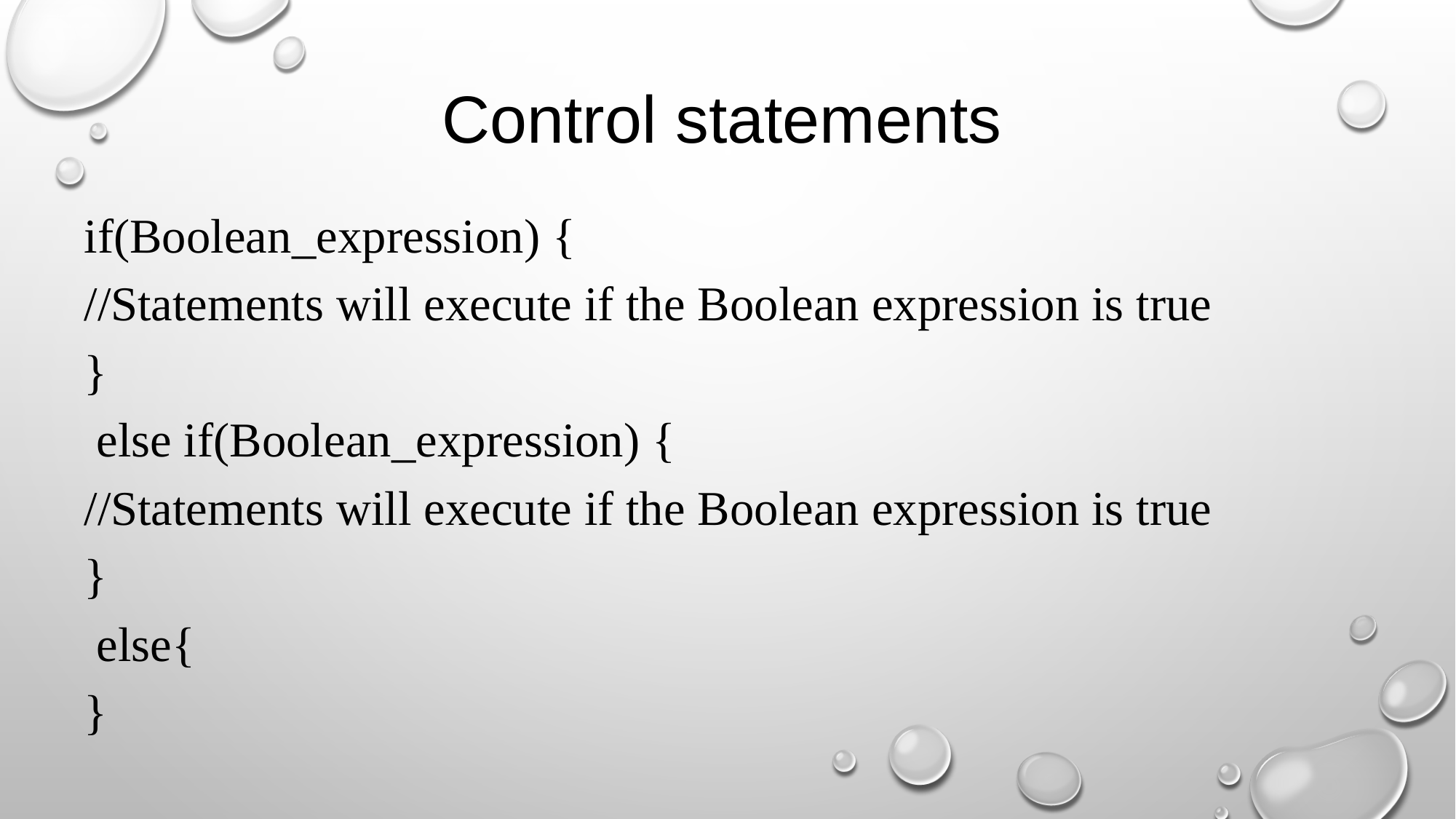

Control statements
if(Boolean_expression) {
//Statements will execute if the Boolean expression is true
}
 else if(Boolean_expression) {
//Statements will execute if the Boolean expression is true
}
 else{
}